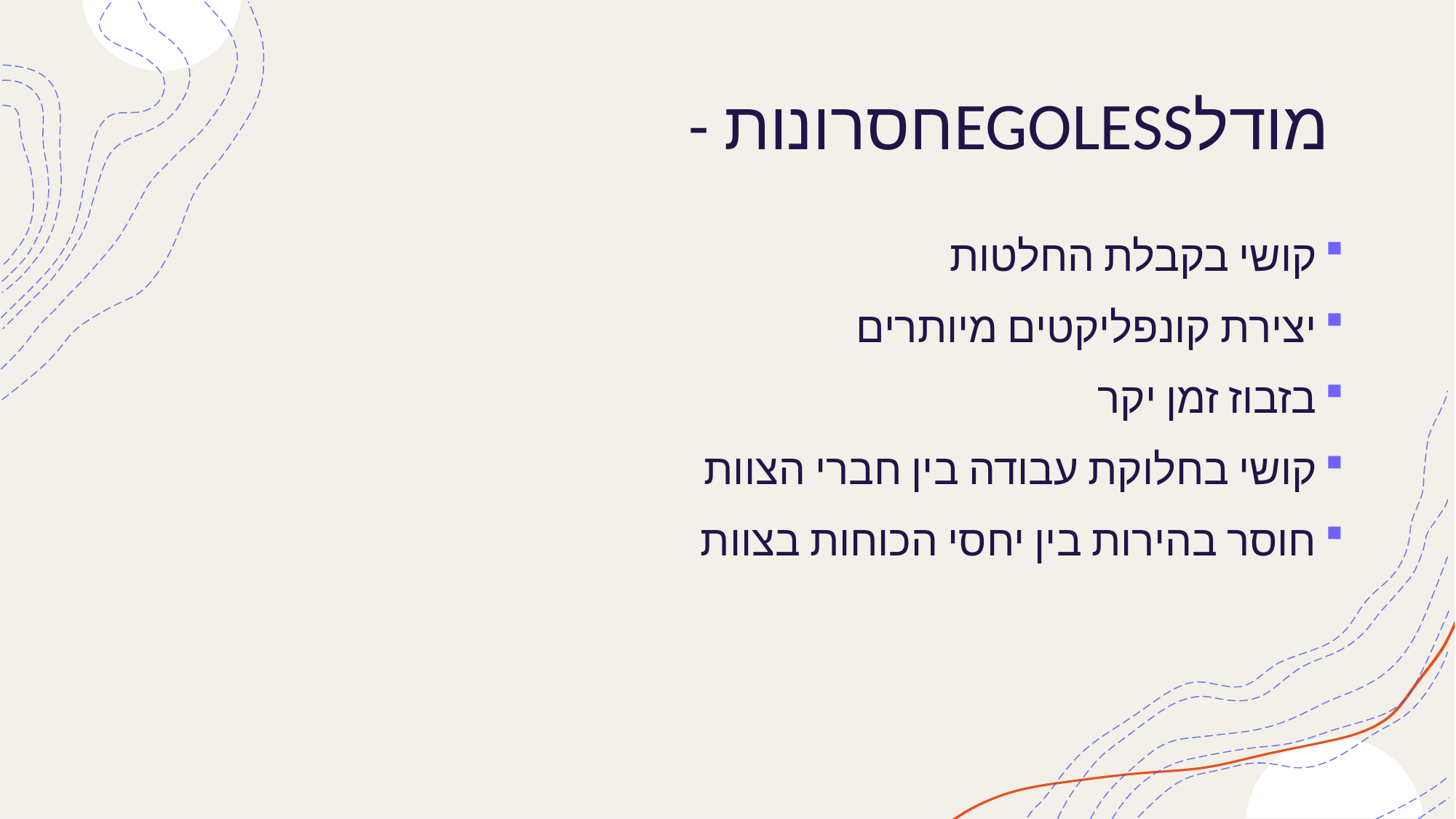

# - חסרונותEGOLESSמודל
קושי בקבלת החלטות
יצירת קונפליקטים מיותרים
בזבוז זמן יקר
קושי בחלוקת עבודה בין חברי הצוות
חוסר בהירות בין יחסי הכוחות בצוות